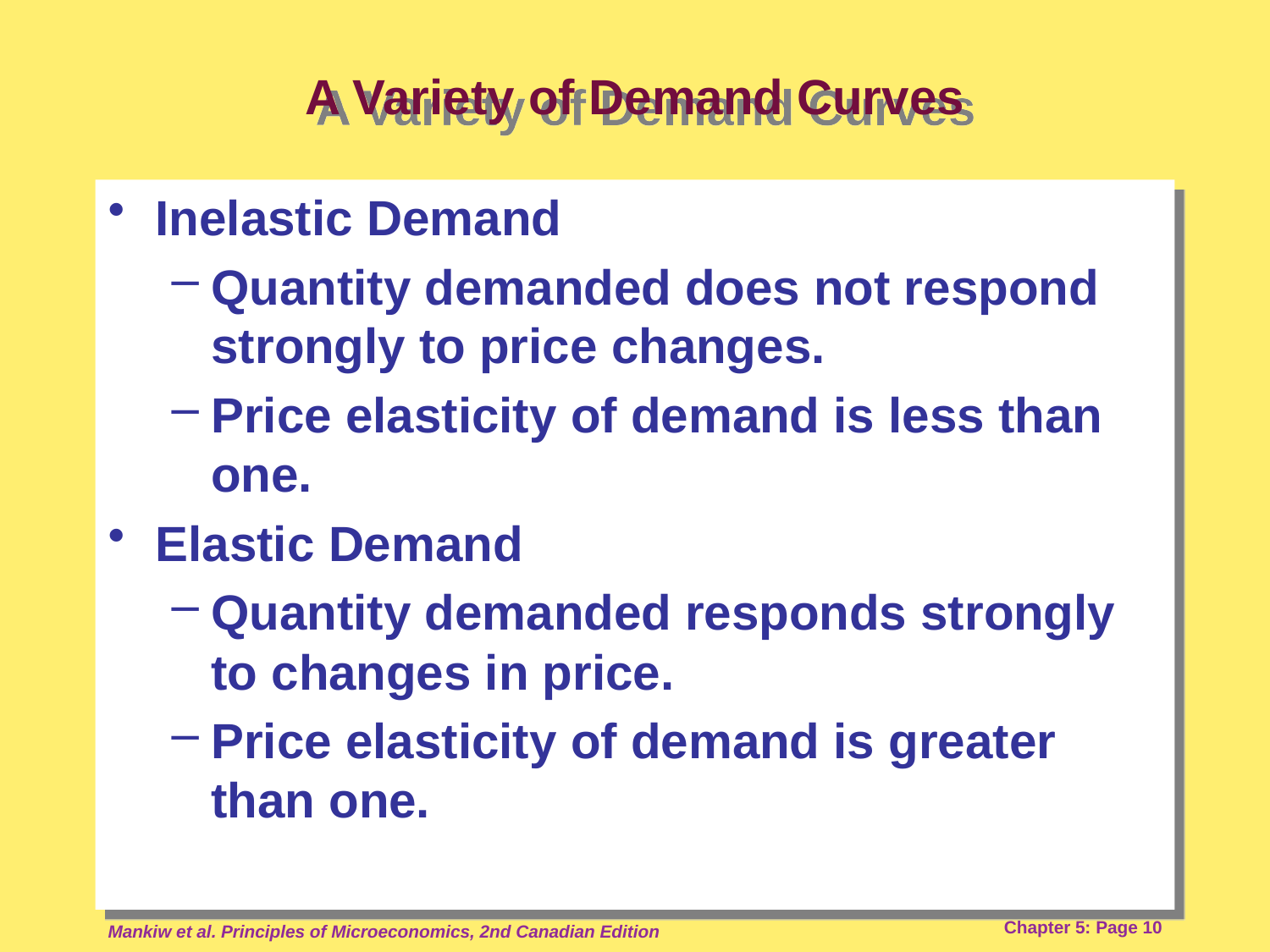

# A Variety of Demand Curves
Inelastic Demand
Quantity demanded does not respond strongly to price changes.
Price elasticity of demand is less than one.
Elastic Demand
Quantity demanded responds strongly to changes in price.
Price elasticity of demand is greater than one.
Mankiw et al. Principles of Microeconomics, 2nd Canadian Edition
Chapter 5: Page 10